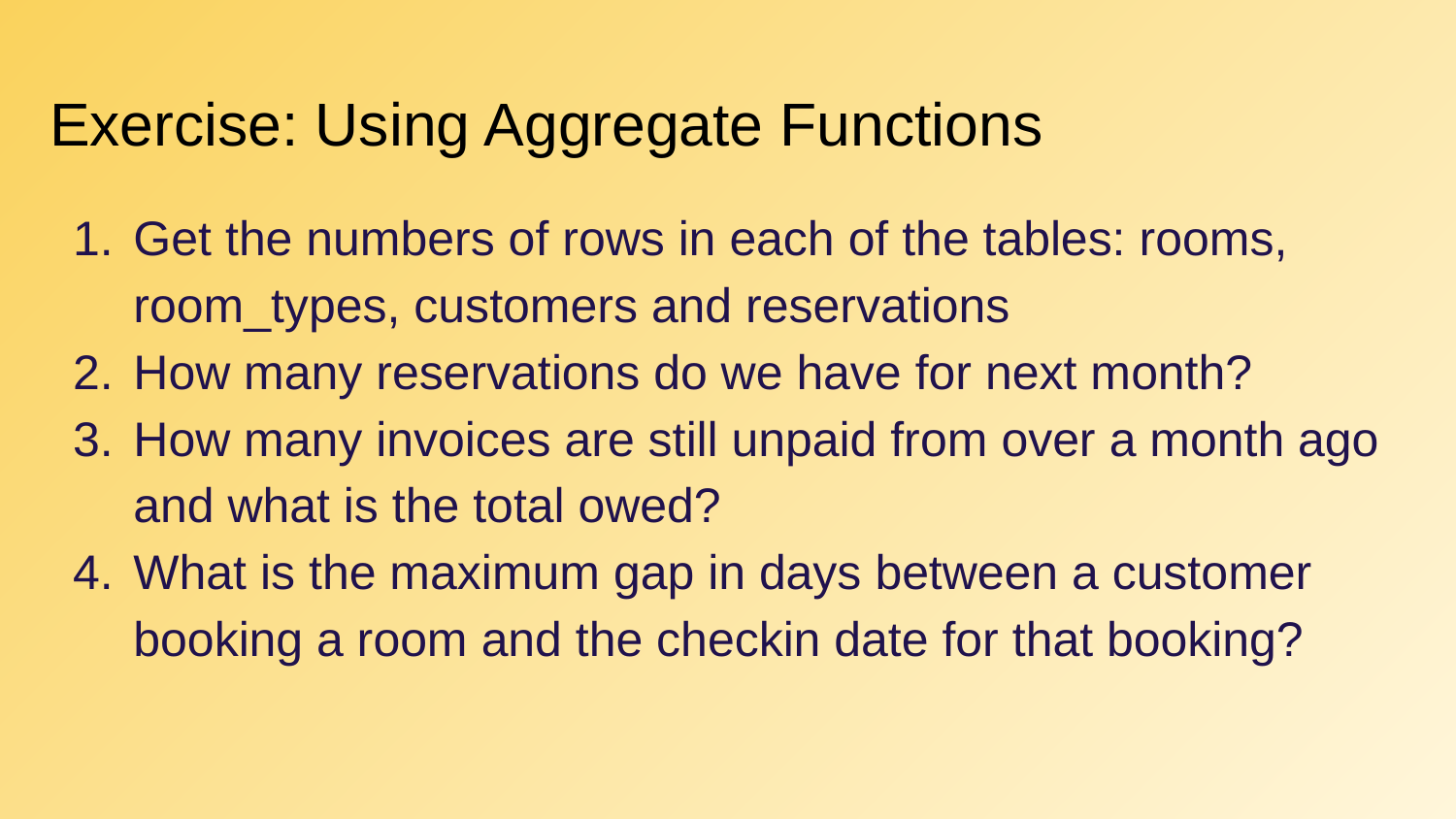

# Exercise: Using Aggregate Functions
Get the numbers of rows in each of the tables: rooms, room_types, customers and reservations
How many reservations do we have for next month?
How many invoices are still unpaid from over a month ago and what is the total owed?
What is the maximum gap in days between a customer booking a room and the checkin date for that booking?